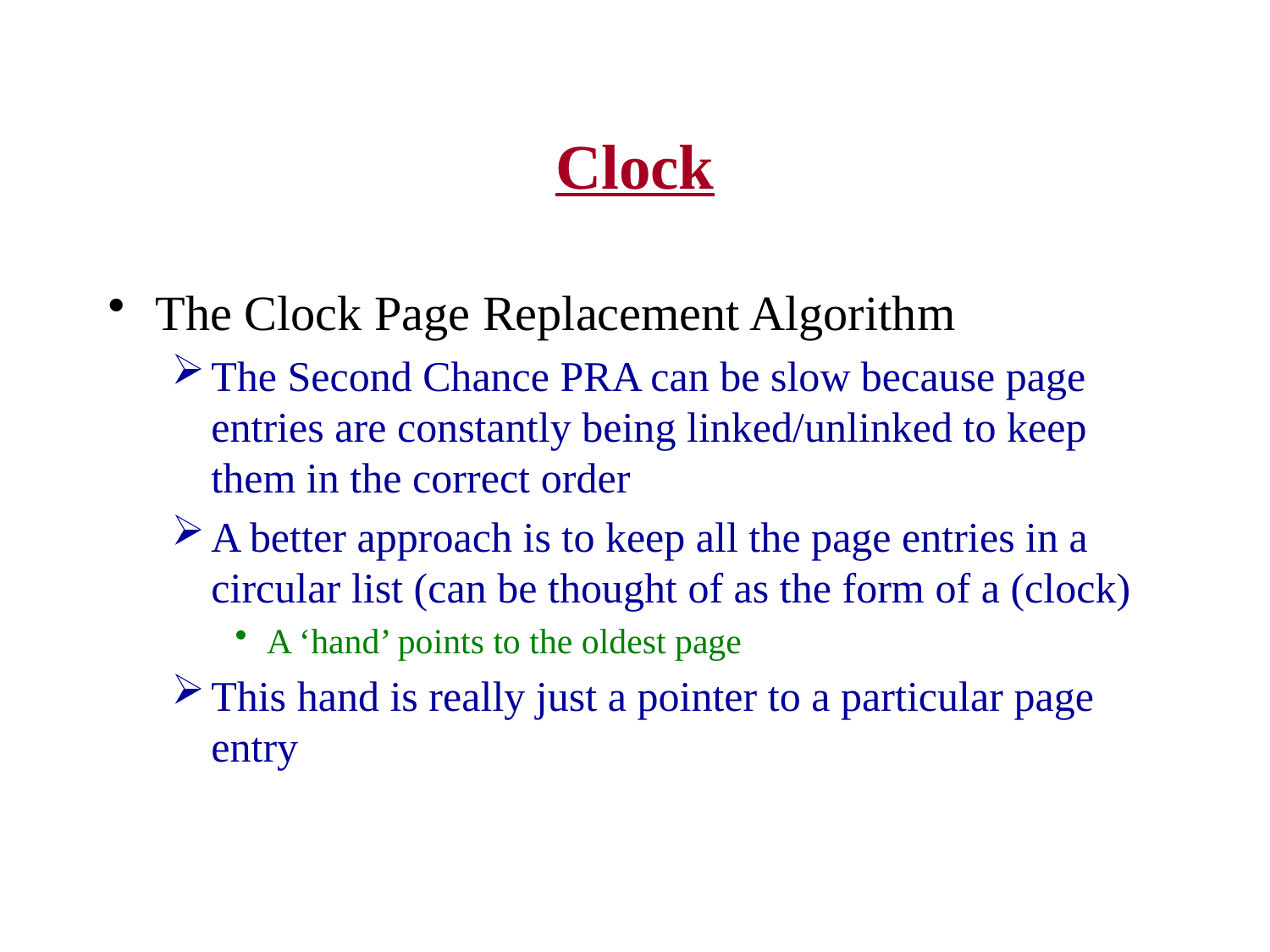

# Clock
The Clock Page Replacement Algorithm
The Second Chance PRA can be slow because page entries are constantly being linked/unlinked to keep them in the correct order
A better approach is to keep all the page entries in a circular list (can be thought of as the form of a (clock)
A ‘hand’ points to the oldest page
This hand is really just a pointer to a particular page entry